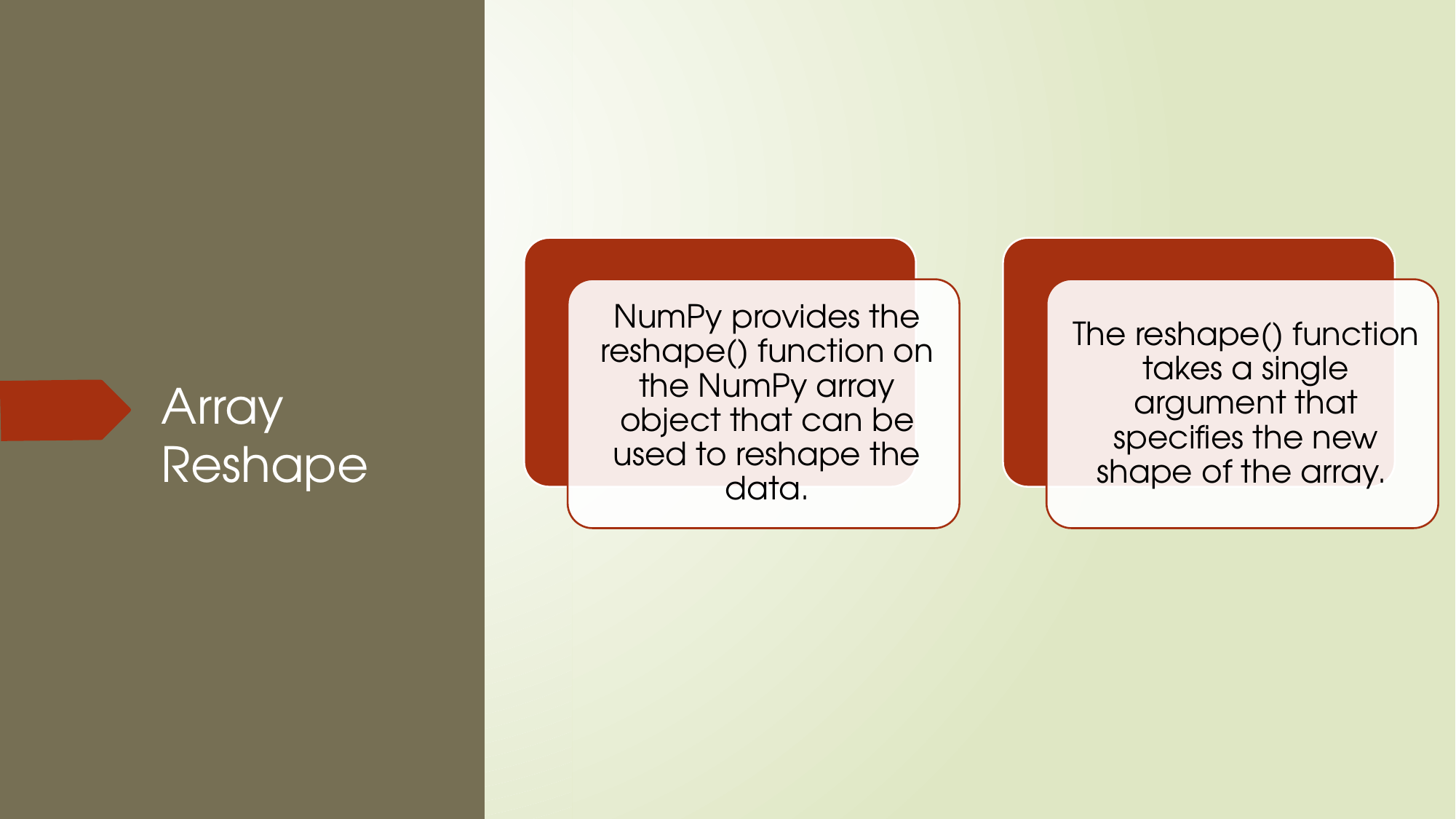

NumPy provides the reshape() function on the NumPy array object that can be used to reshape the data.
The reshape() function takes a single argument that specifies the new shape of the array.
# Array Reshape